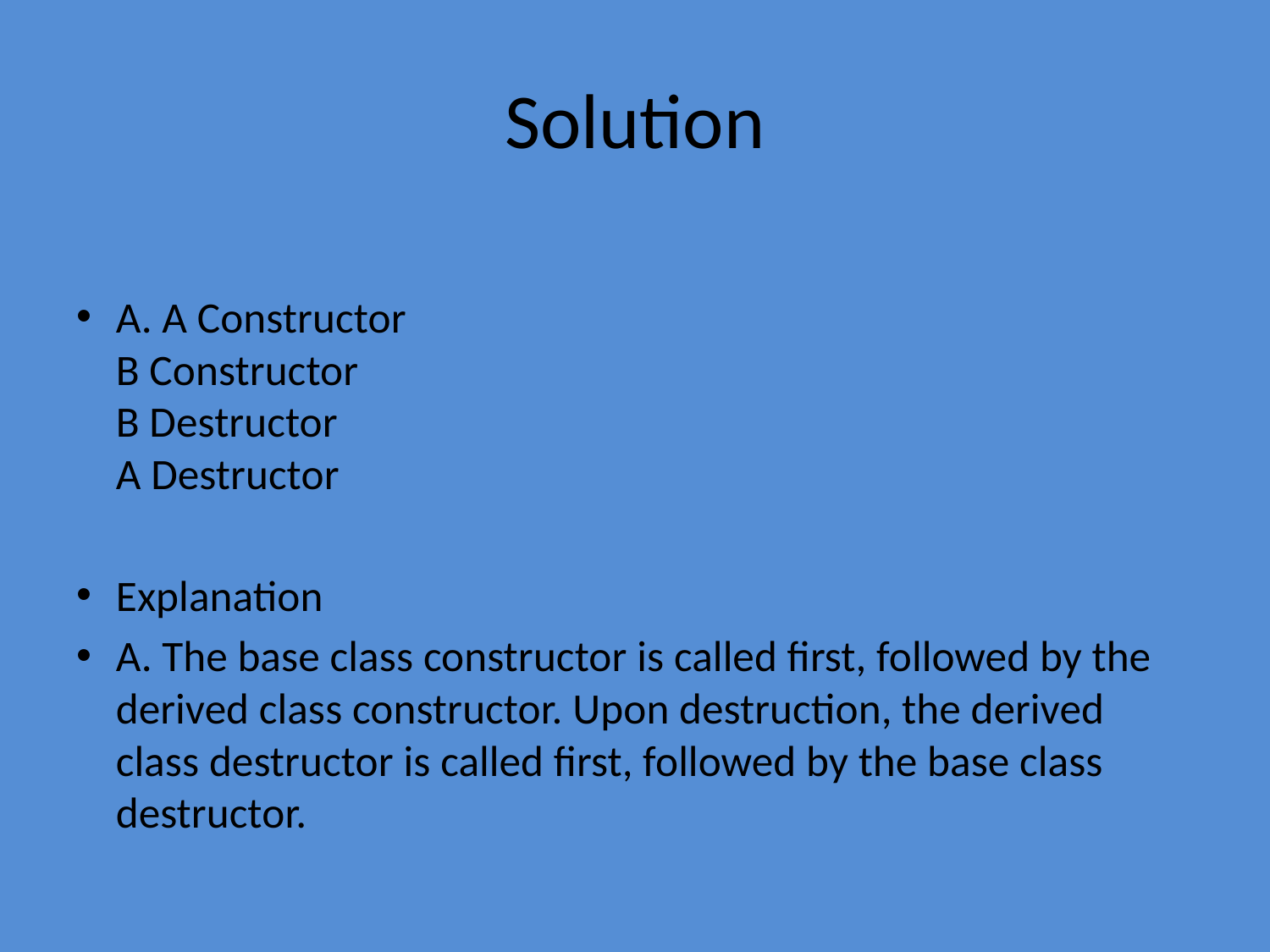

# Solution

A. A Constructor
B Constructor
B Destructor
A Destructor

Explanation
A. The base class constructor is called first, followed by the derived class constructor. Upon destruction, the derived class destructor is called first, followed by the base class destructor.